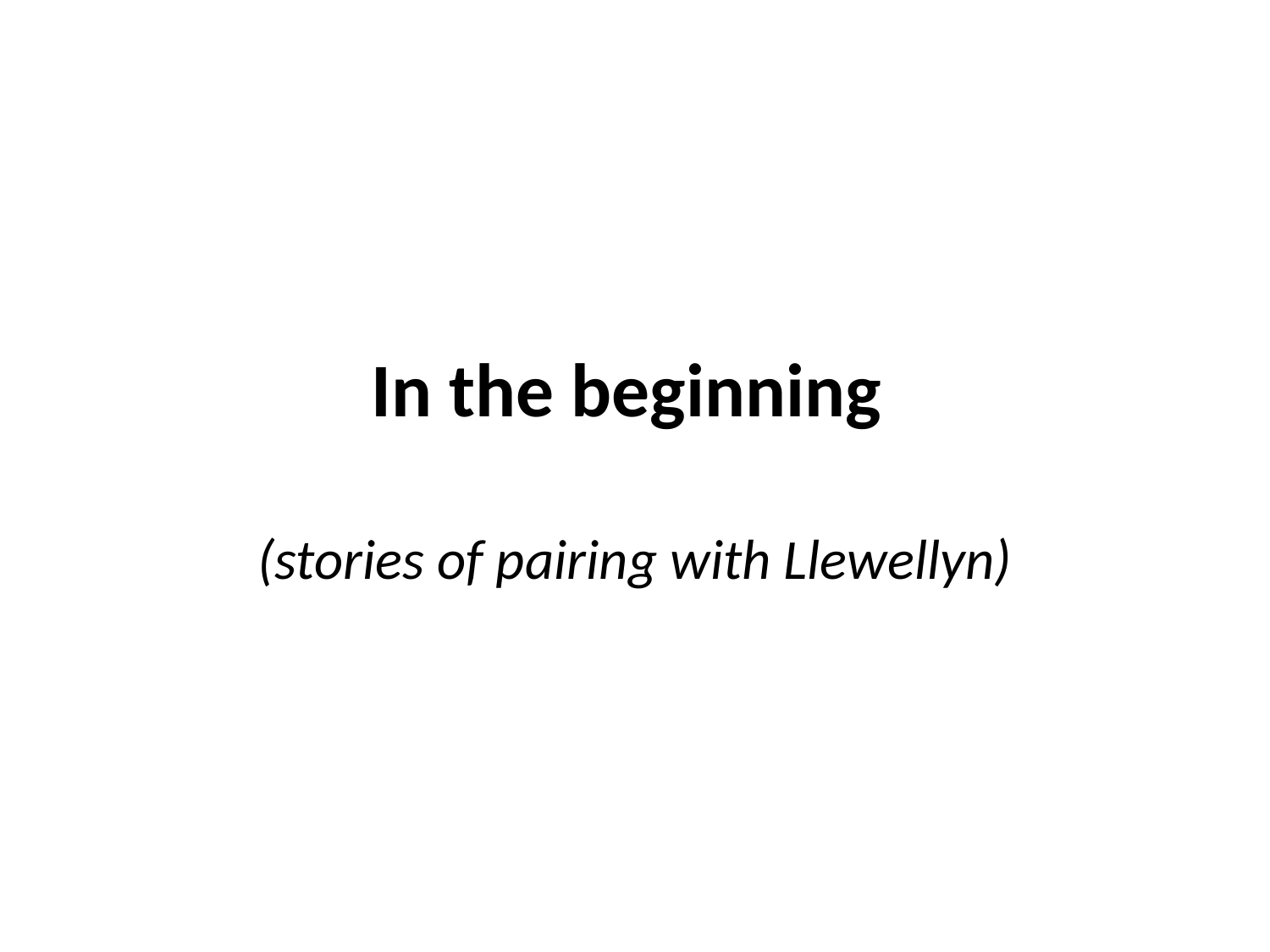

# In the beginning (stories of pairing with Llewellyn)